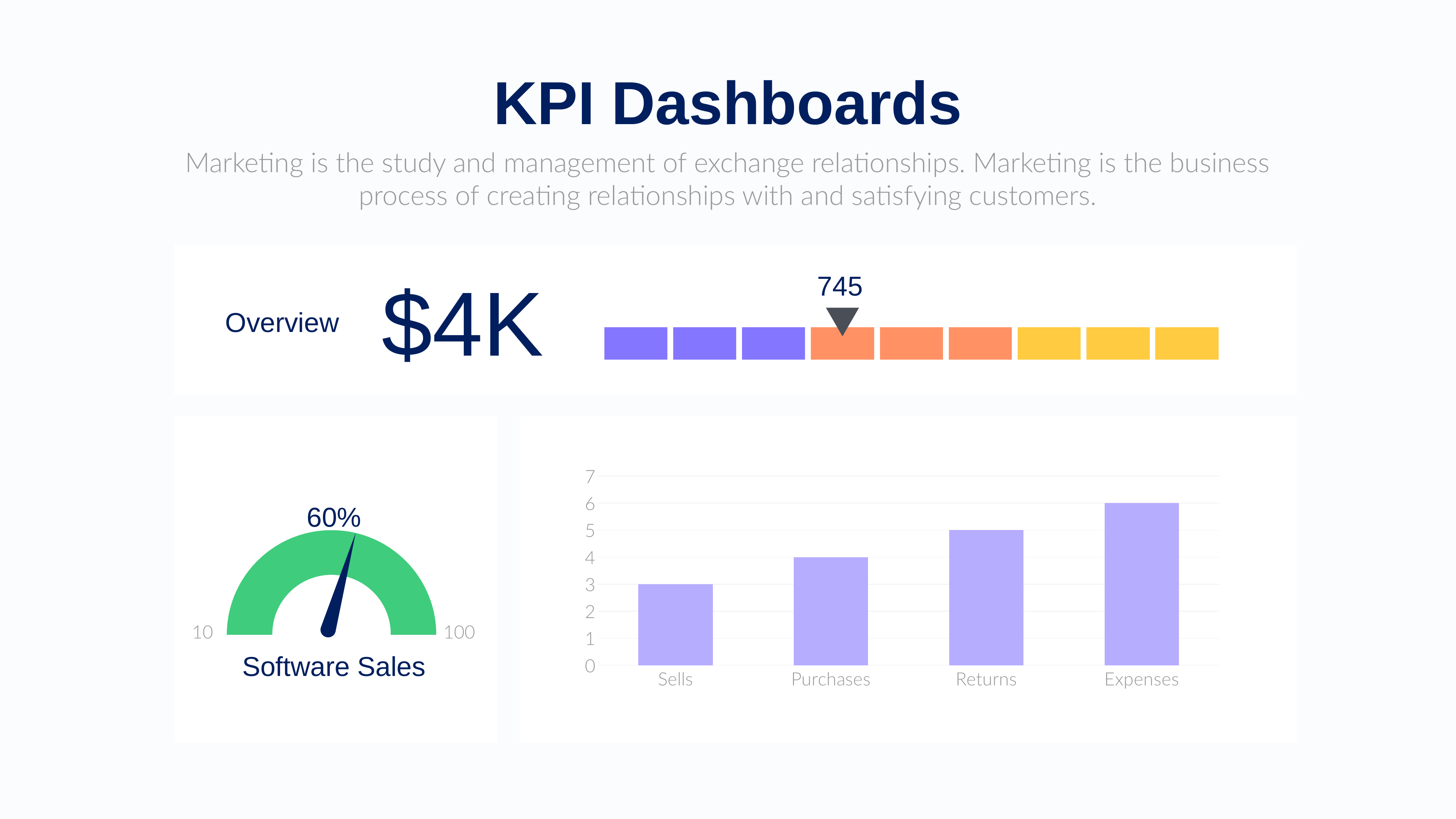

KPI Dashboards
Marketing is the study and management of exchange relationships. Marketing is the business process of creating relationships with and satisfying customers.

### Chart

| Category |
|---|
$4K
745

Overview

### Chart

| Category | Series 3 |
|---|---|
| Sells | 3.0 |
| Purchases | 4.0 |
| Returns | 5.0 |
| Expenses | 6.0 |
60%

10
100
Software Sales